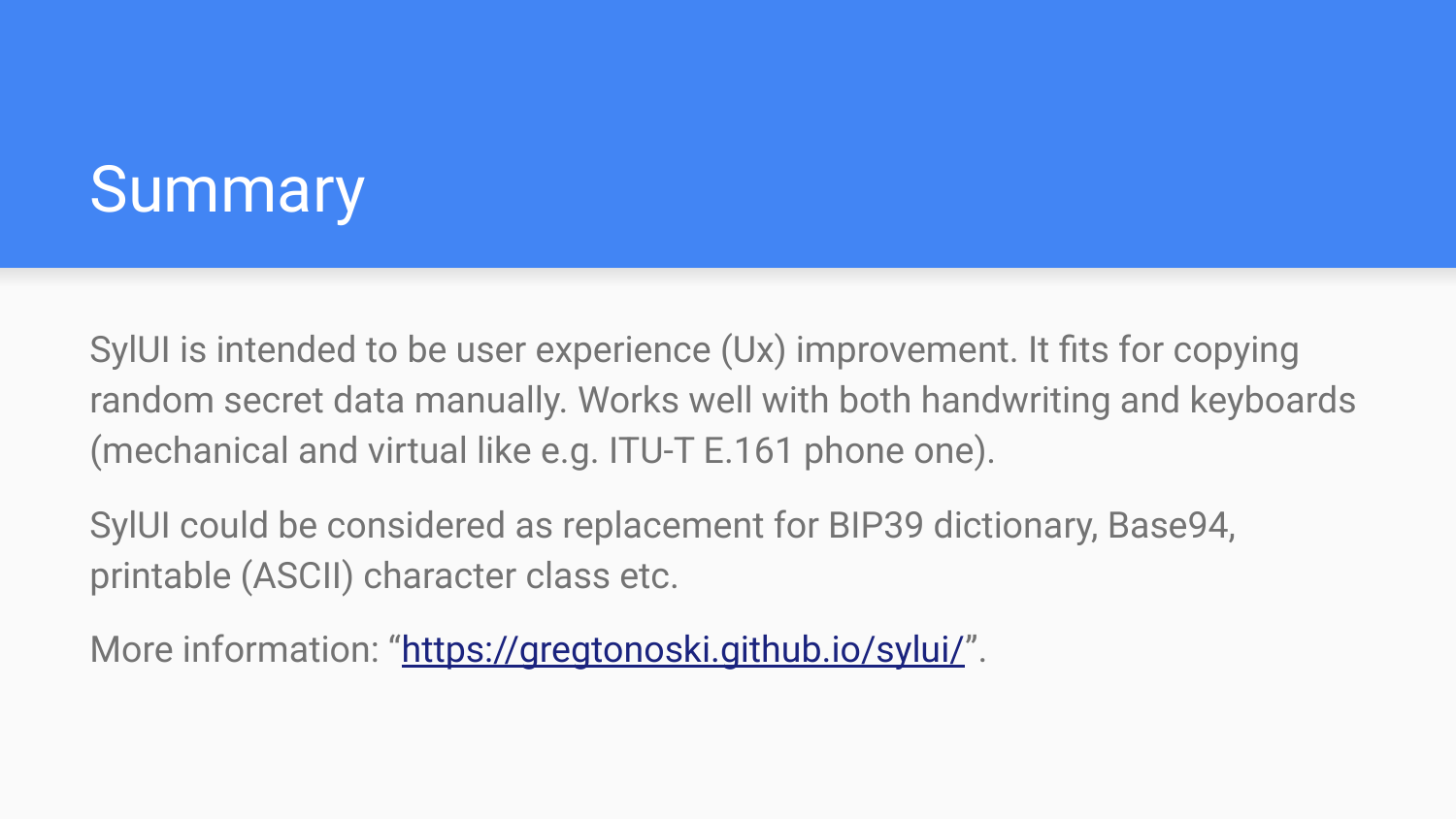

# Summary
SylUI is intended to be user experience (Ux) improvement. It fits for copying random secret data manually. Works well with both handwriting and keyboards (mechanical and virtual like e.g. ITU-T E.161 phone one).
SylUI could be considered as replacement for BIP39 dictionary, Base94, printable (ASCII) character class etc.
More information: “https://gregtonoski.github.io/sylui/”.